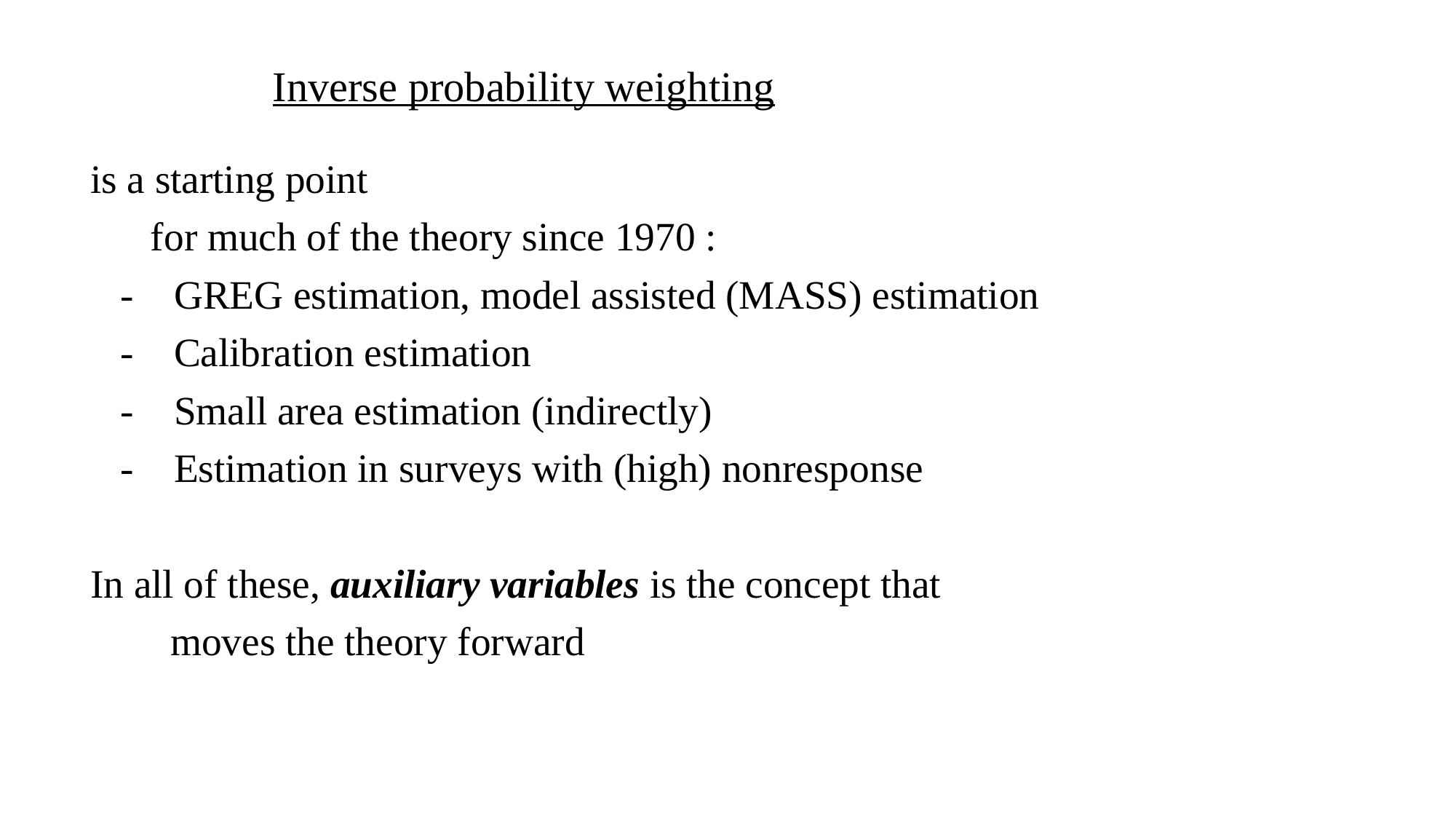

# Inverse probability weighting
is a starting point
      for much of the theory since 1970 :
   -    GREG estimation, model assisted (MASS) estimation
   -    Calibration estimation
   -    Small area estimation (indirectly)
   -    Estimation in surveys with (high) nonresponse

In all of these, auxiliary variables is the concept that
        moves the theory forward